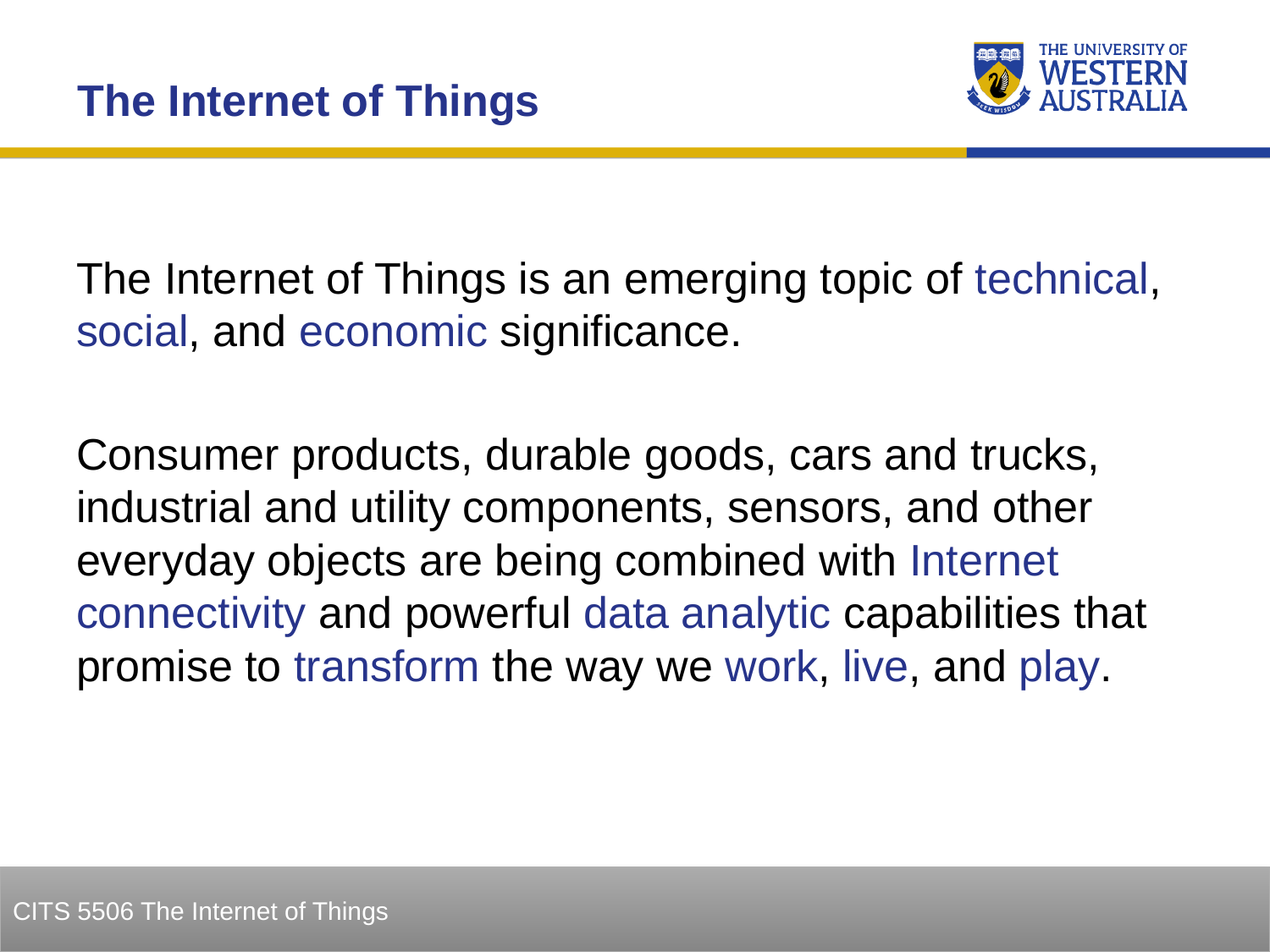

The Internet of Things
The Internet of Things is an emerging topic of technical, social, and economic significance.

Consumer products, durable goods, cars and trucks, industrial and utility components, sensors, and other everyday objects are being combined with Internet connectivity and powerful data analytic capabilities that promise to transform the way we work, live, and play.
12